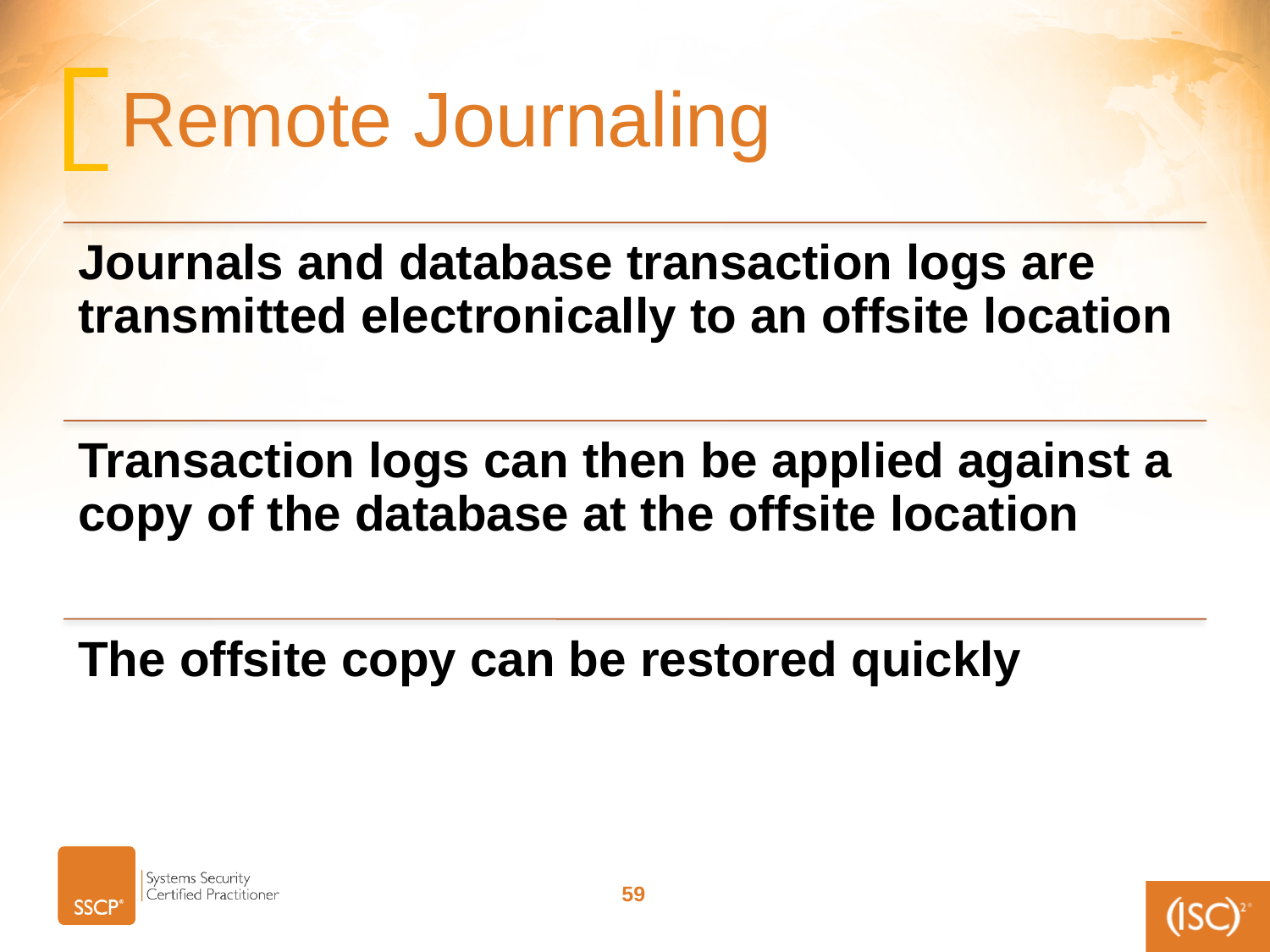

# Remote Journaling
Journals and database transaction logs are transmitted electronically to an offsite location
Transaction logs can then be applied against a copy of the database at the offsite location
The offsite copy can be restored quickly